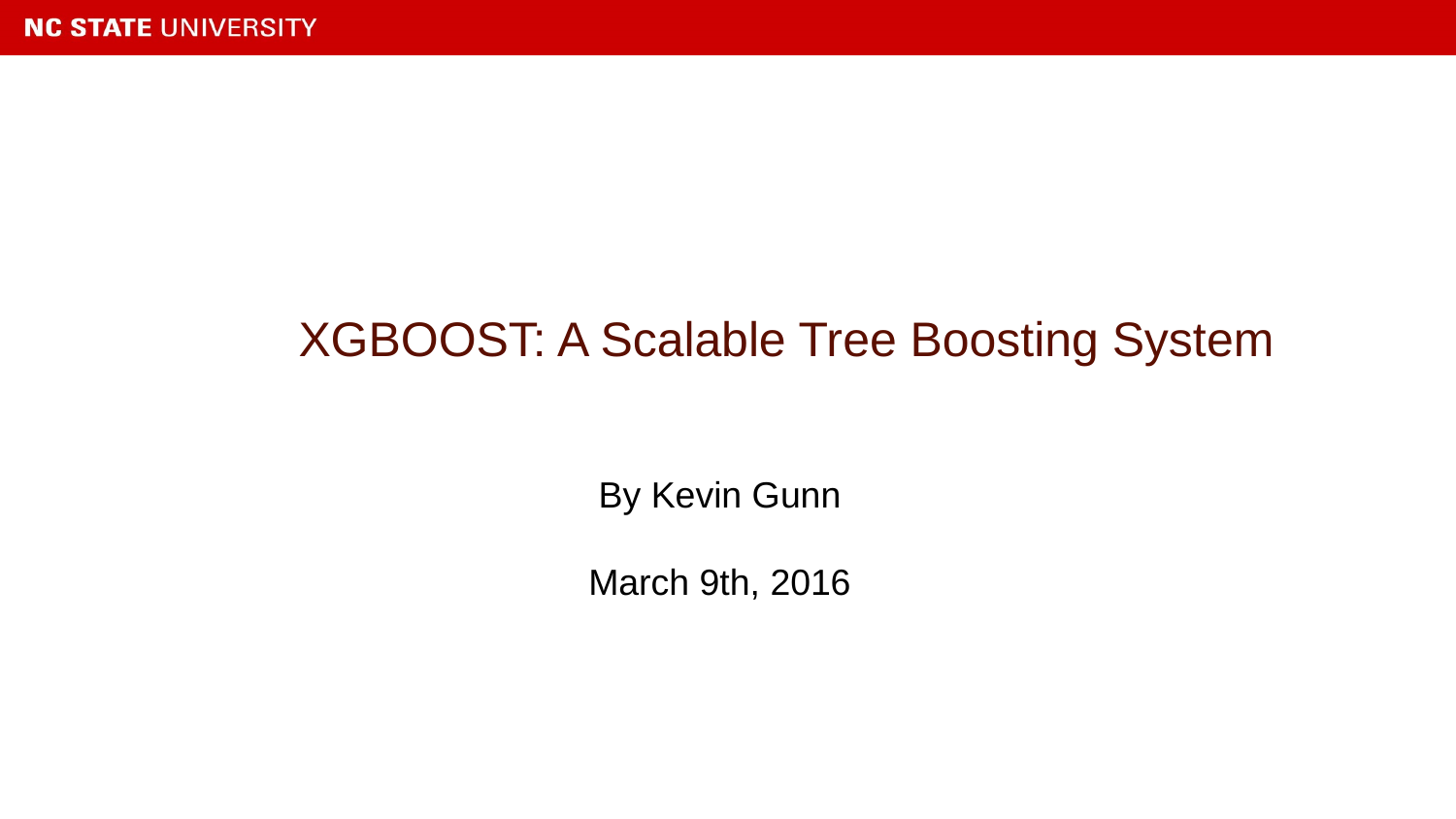

XGBOOST: A Scalable Tree Boosting System
By Kevin Gunn

March 9th, 2016